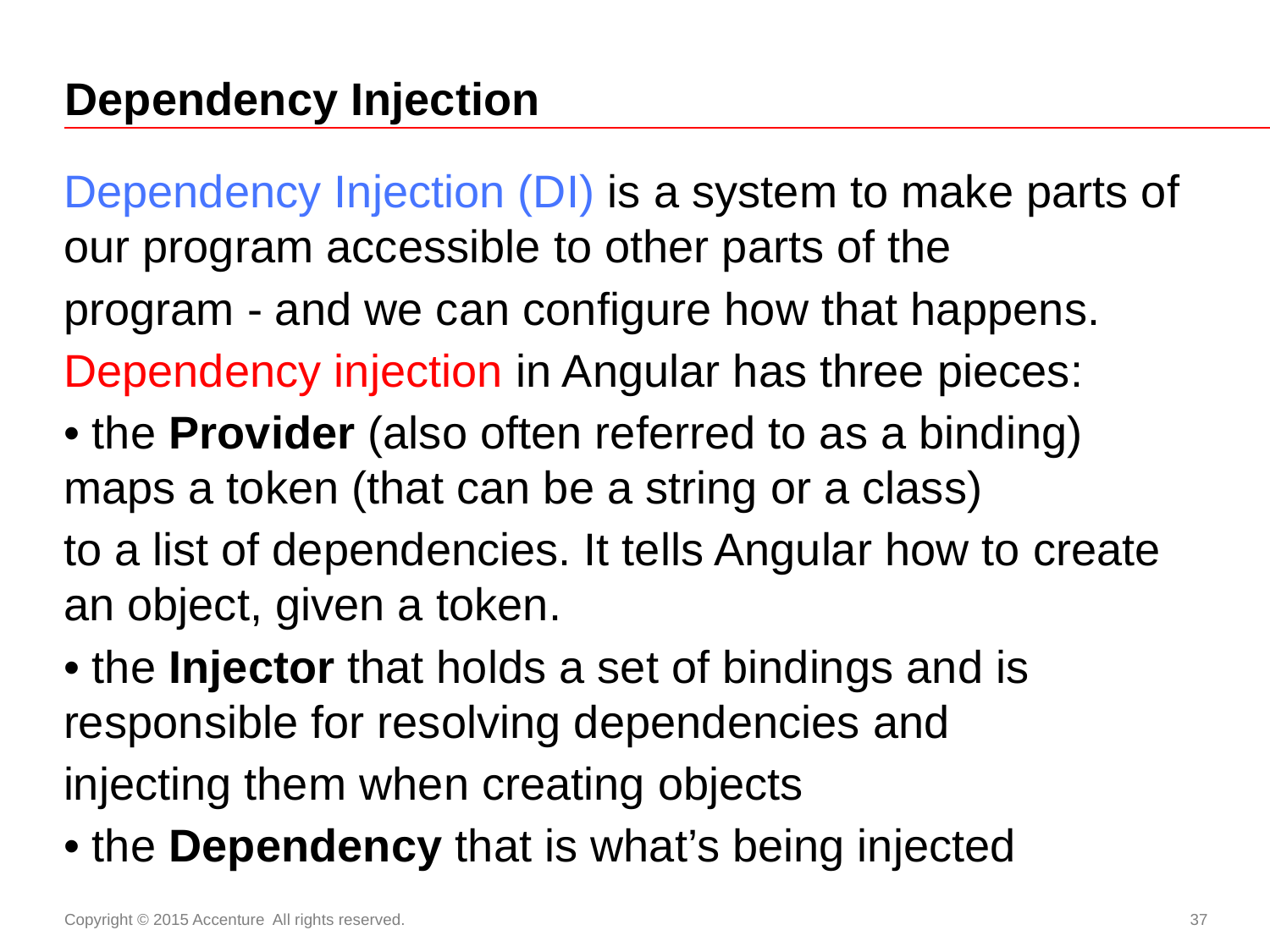

# Dependency Injection
Dependency Injection (DI) is a system to make parts of our program accessible to other parts of the
program - and we can configure how that happens.
Dependency injection in Angular has three pieces:
• the Provider (also often referred to as a binding) maps a token (that can be a string or a class)
to a list of dependencies. It tells Angular how to create an object, given a token.
• the Injector that holds a set of bindings and is responsible for resolving dependencies and
injecting them when creating objects
• the Dependency that is what’s being injected

Singleton DI - https://plnkr.co/edit/bIA3x7?p=preview